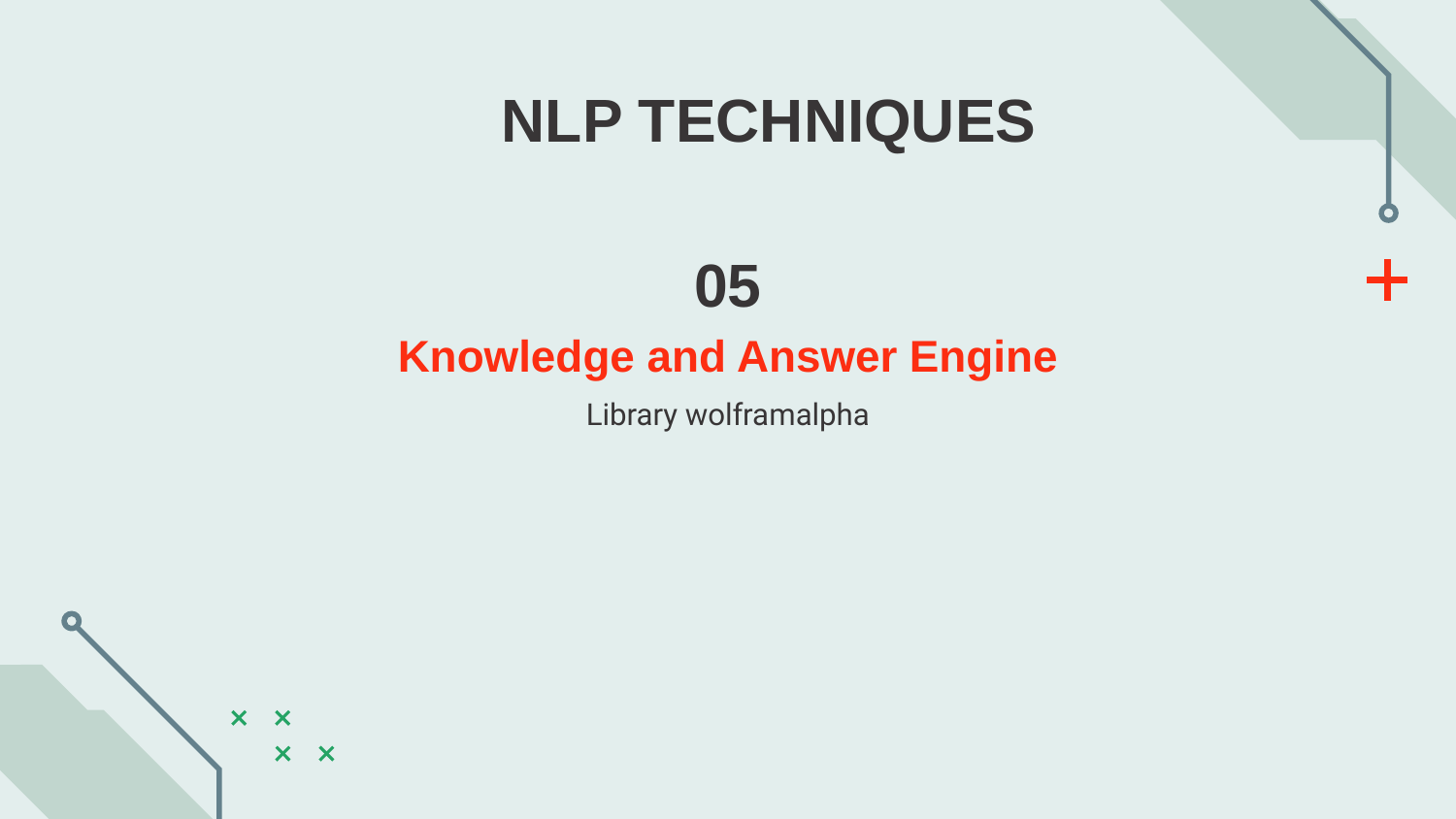

NLP TECHNIQUES
05
Knowledge and Answer Engine
Library wolframalpha